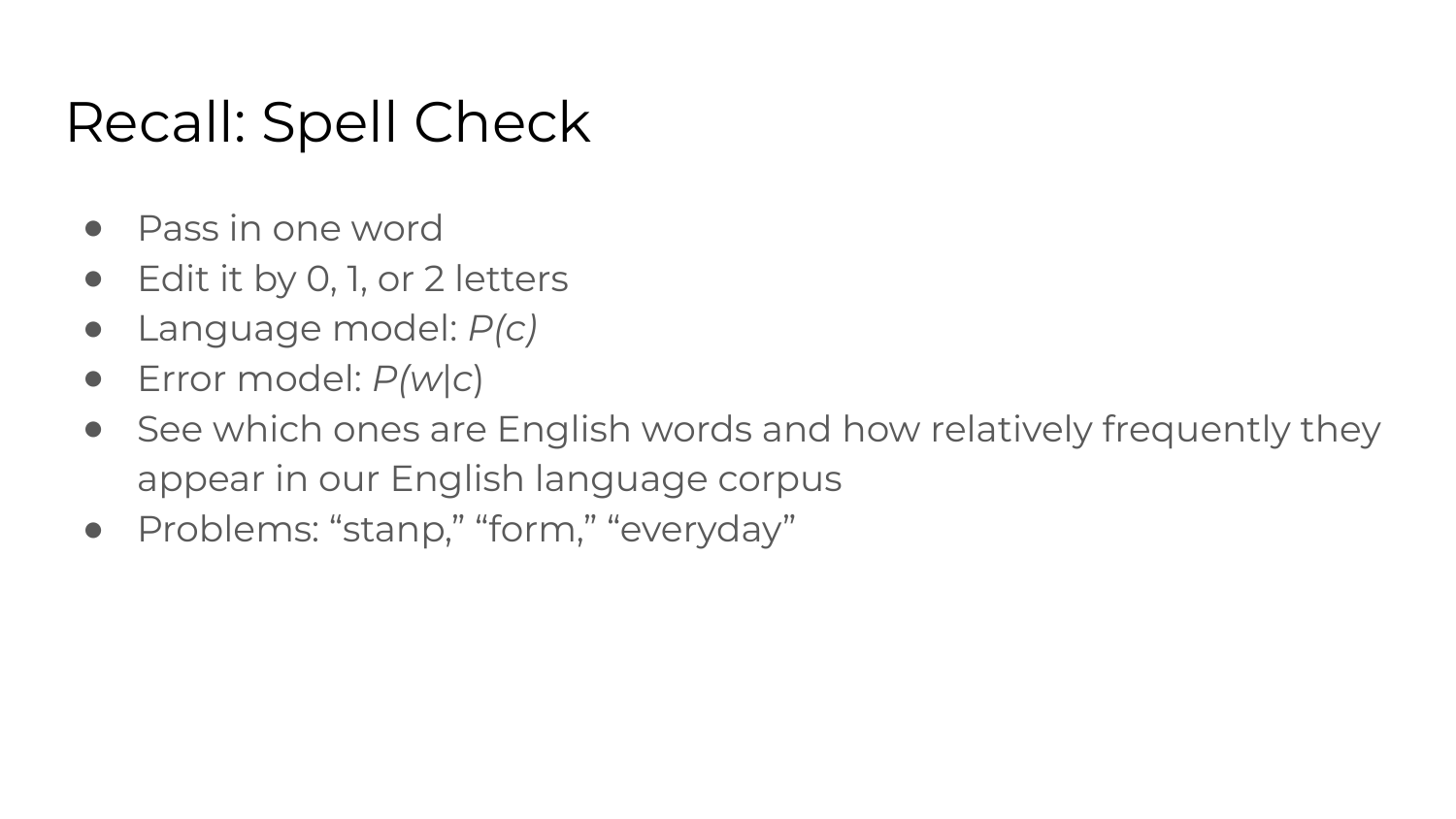

# Recall: Spell Check
Pass in one word
Edit it by 0, 1, or 2 letters
Language model: P(c)
Error model: P(w|c)
See which ones are English words and how relatively frequently they appear in our English language corpus
Problems: “stanp,” “form,” “everyday”